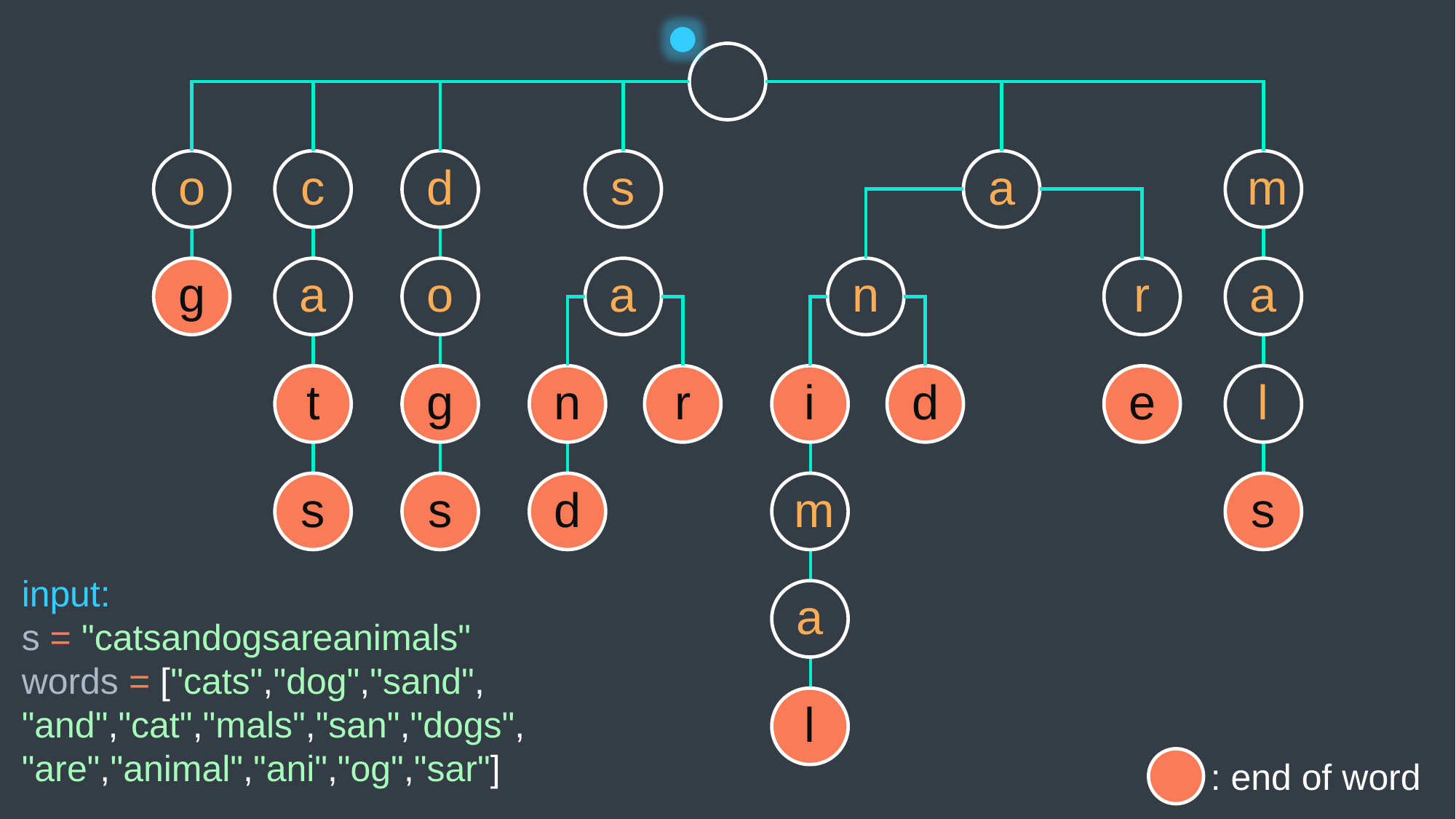

o
c
d
s
a
m
g
a
o
a
n
r
a
t
g
n
r
i
d
e
l
s
s
d
m
s
input:
s = "catsandogsareanimals"
words = ["cats","dog","sand",
"and","cat","mals","san","dogs",
"are","animal","ani","og","sar"]
a
l

: end of word